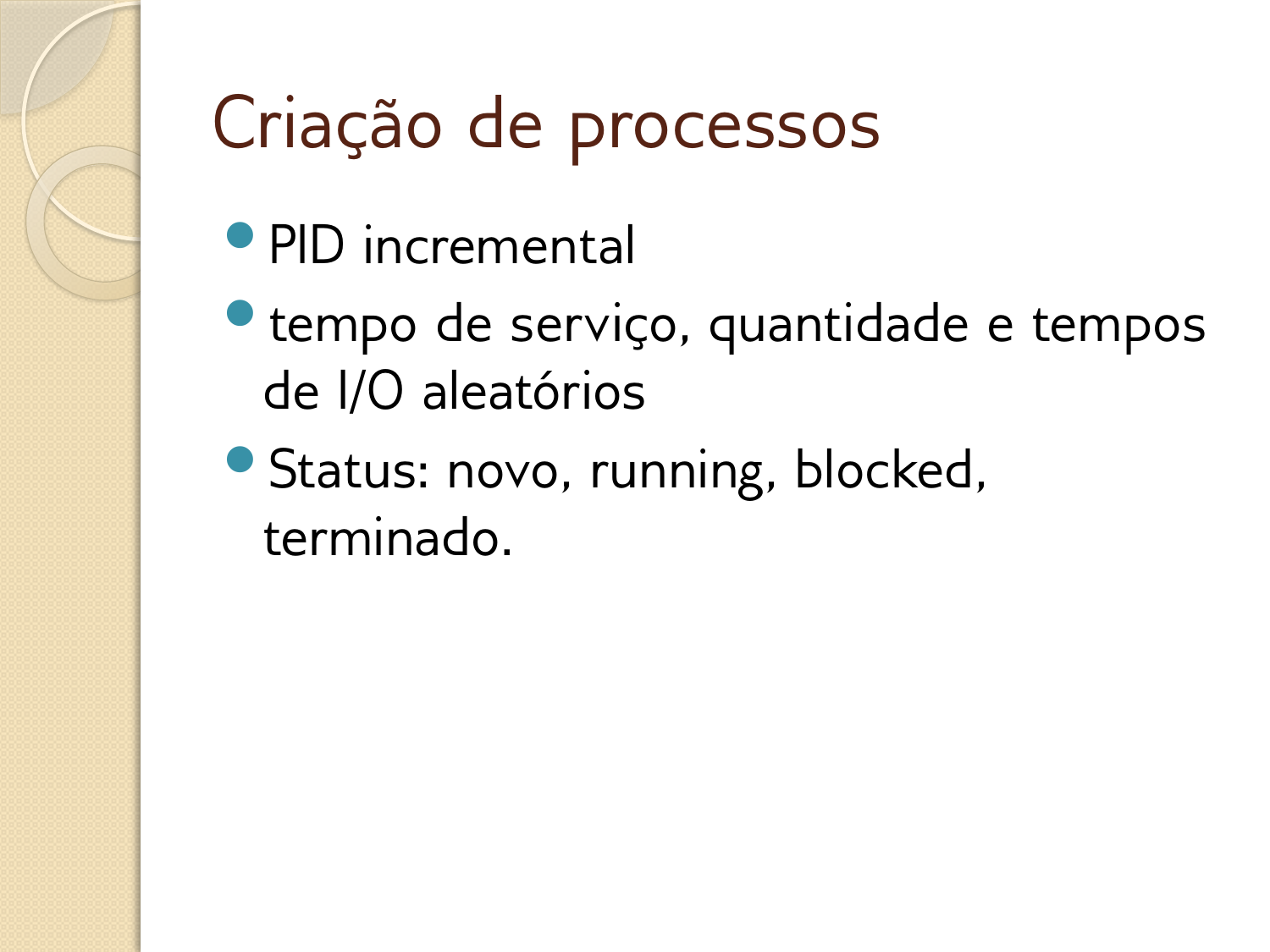

# Criação de processos
PID incremental
tempo de serviço, quantidade e tempos de I/O aleatórios
Status: novo, running, blocked, terminado.